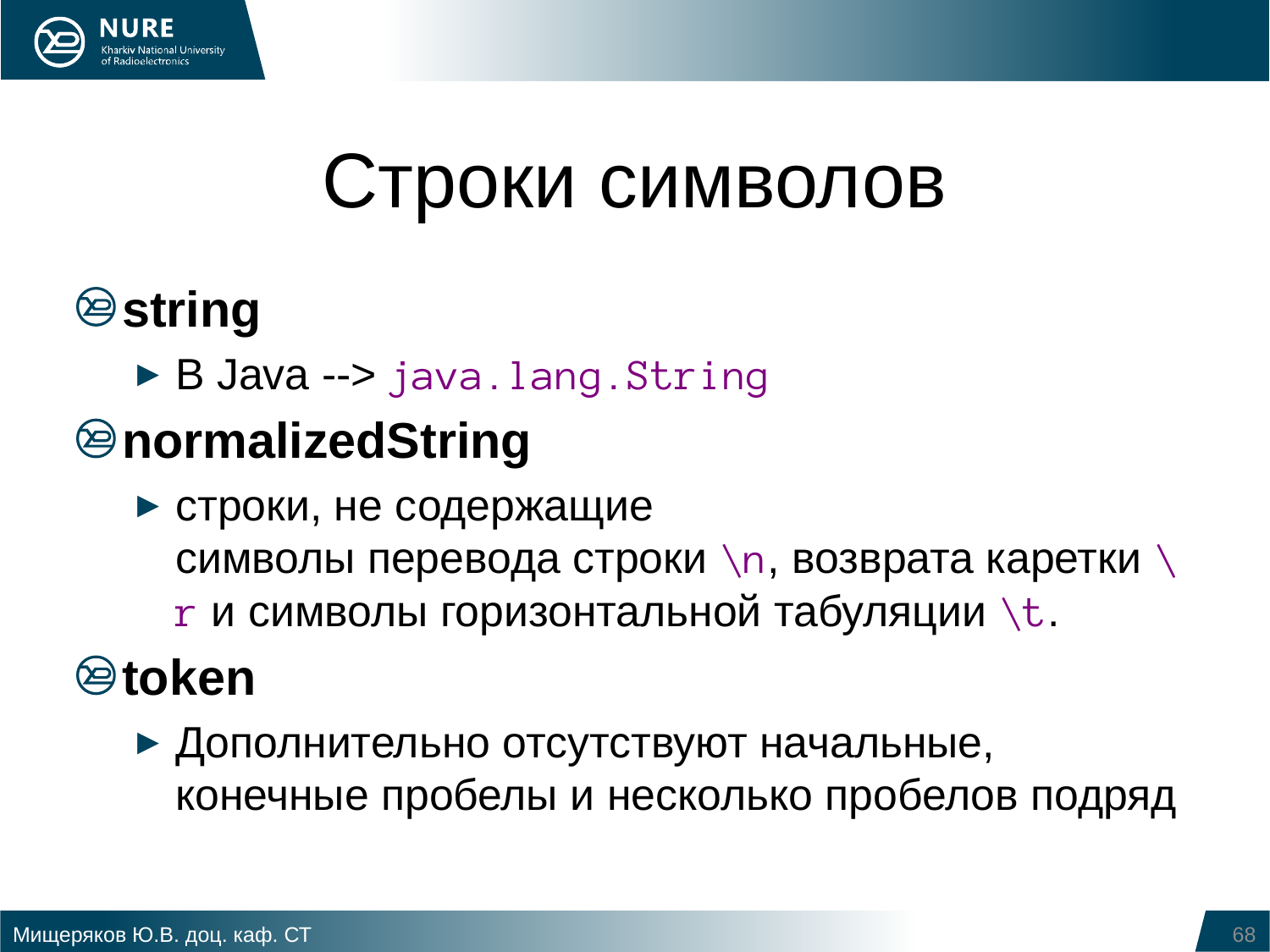

# Строки символов
string
В Java --> java.lang.String
normalizedString
строки, не содержащие
символы перевода строки \n, возврата каретки \r и символы горизонтальной табуляции \t.
token
Дополнительно отсутствуют начальные, конечные пробелы и несколько пробелов подряд
Мищеряков Ю.В. доц. каф. СТ
68